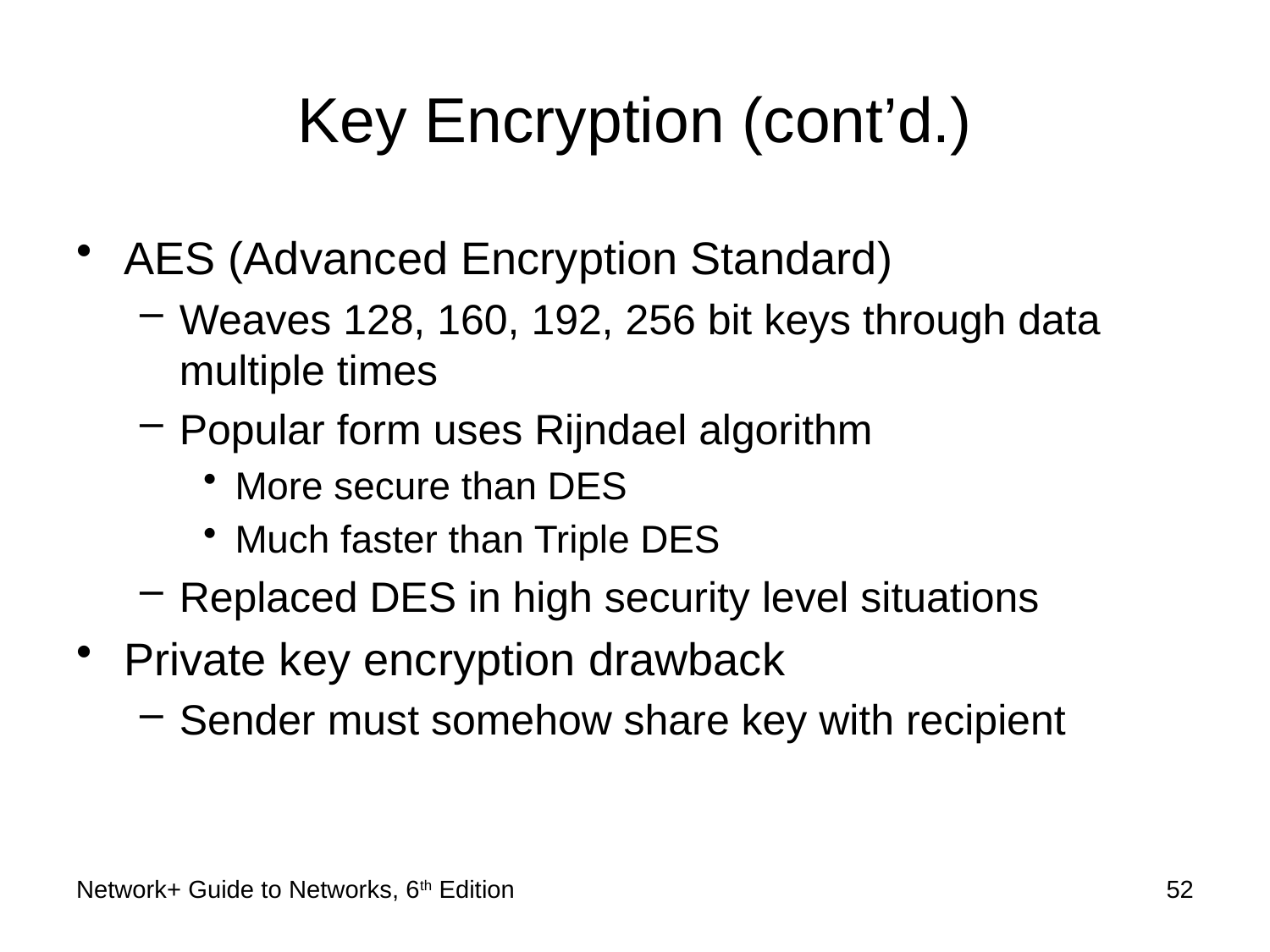

# Key Encryption (cont’d.)
AES (Advanced Encryption Standard)
Weaves 128, 160, 192, 256 bit keys through data multiple times
Popular form uses Rijndael algorithm
More secure than DES
Much faster than Triple DES
Replaced DES in high security level situations
Private key encryption drawback
Sender must somehow share key with recipient
Network+ Guide to Networks, 6th Edition
52